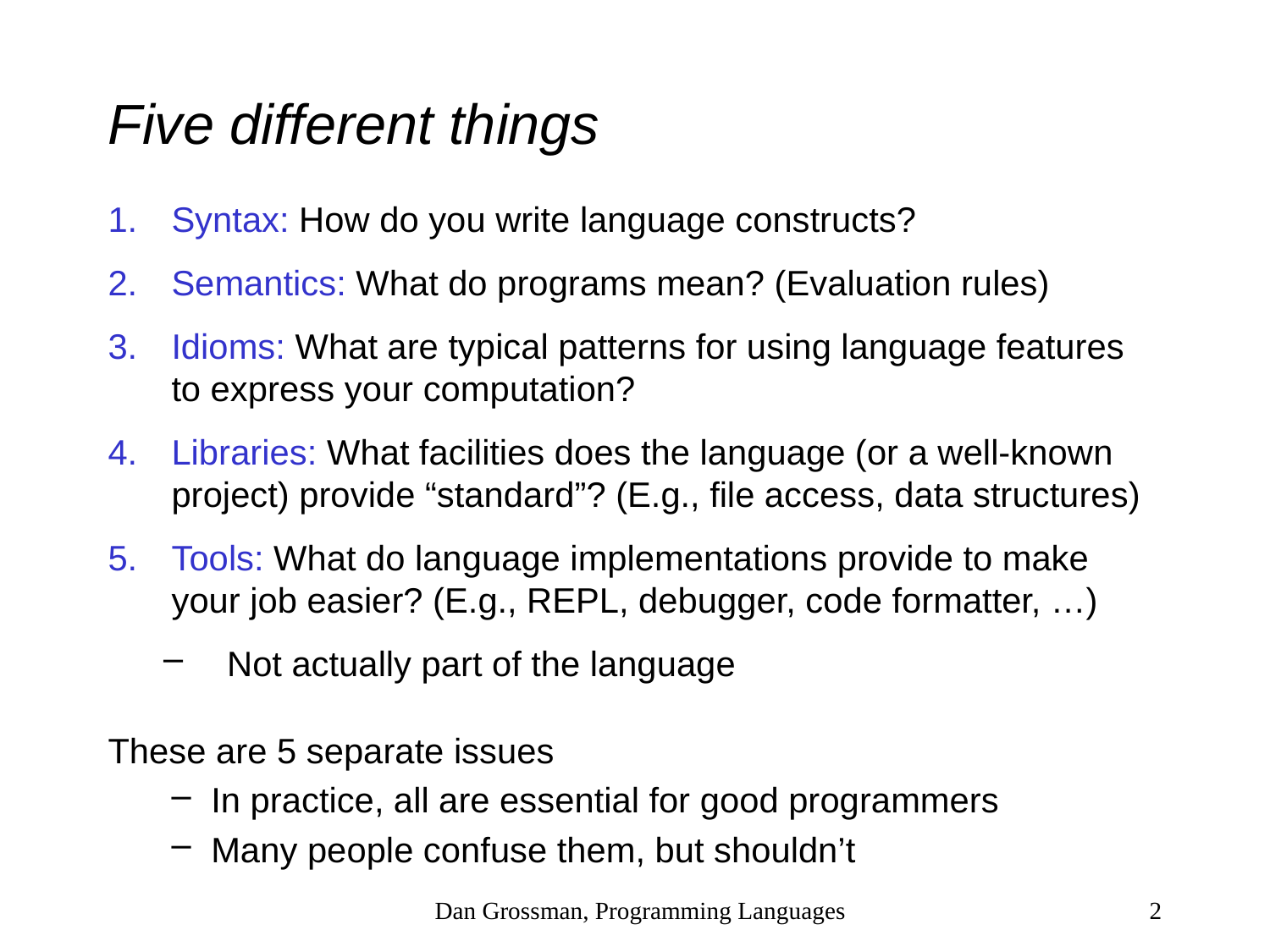

# Five different things
Syntax: How do you write language constructs?
Semantics: What do programs mean? (Evaluation rules)
Idioms: What are typical patterns for using language features to express your computation?
Libraries: What facilities does the language (or a well-known project) provide “standard”? (E.g., file access, data structures)
Tools: What do language implementations provide to make your job easier? (E.g., REPL, debugger, code formatter, …)
Not actually part of the language

These are 5 separate issues
In practice, all are essential for good programmers
Many people confuse them, but shouldn’t
Dan Grossman, Programming Languages
2